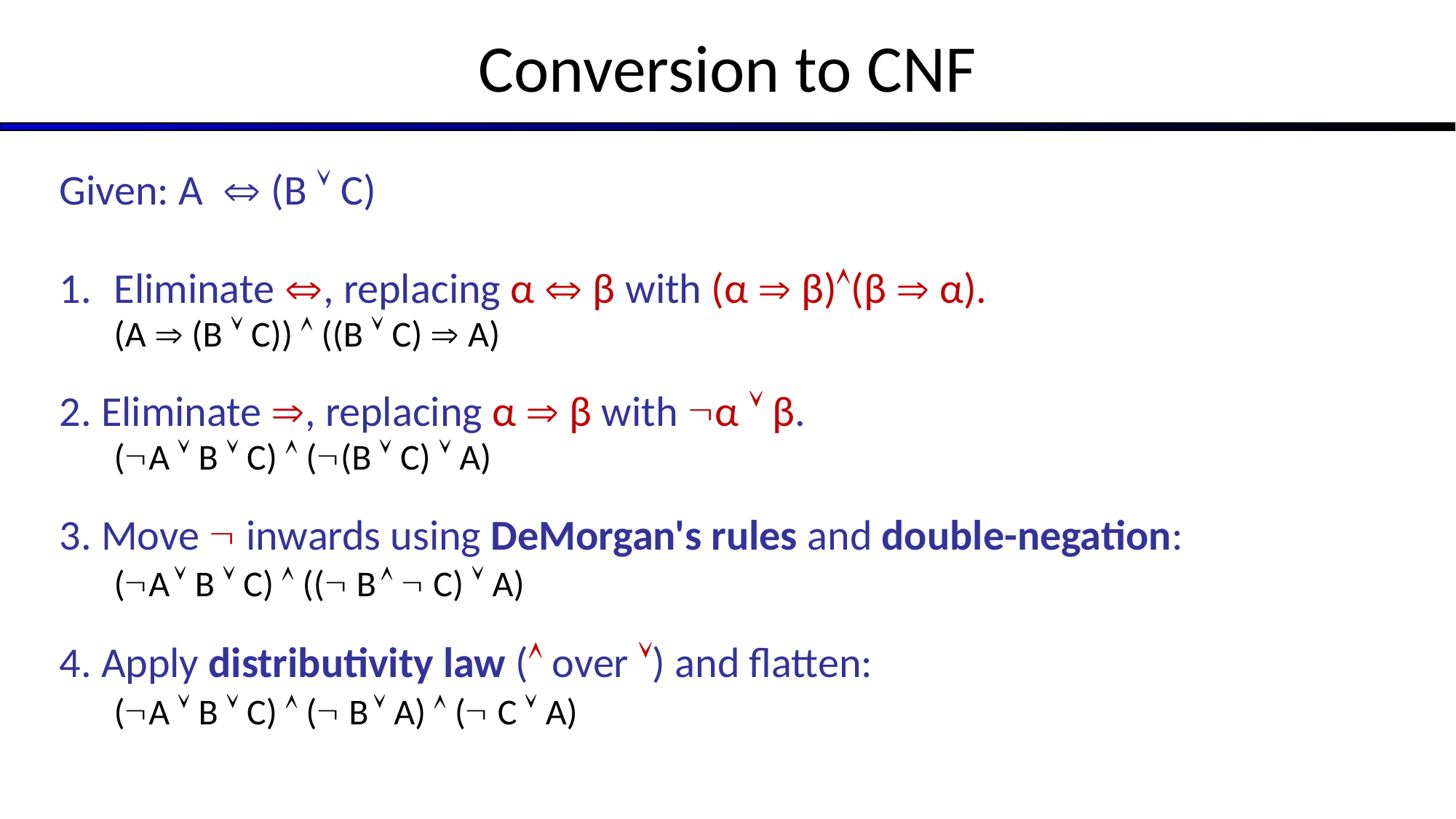

# Conversion to CNF
Given: A  ⇔ (B ∨ C)

Eliminate ⇔, replacing α ⇔ β with (α ⇒ β)∧(β ⇒ α).
(A ⇒ (B ∨ C)) ∧ ((B ∨ C) ⇒ A)

2. Eliminate ⇒, replacing α ⇒ β with ¬α ∨ β.
(¬A ∨ B ∨ C) ∧ (¬(B ∨ C) ∨ A)

3. Move ¬ inwards using DeMorgan's rules and double-negation:
(¬A ∨ B ∨ C) ∧ ((¬ B ∧ ¬ C) ∨ A)

4. Apply distributivity law (∧ over ∨) and flatten:
(¬A ∨ B ∨ C) ∧ (¬ B ∨ A) ∧ (¬ C ∨ A)